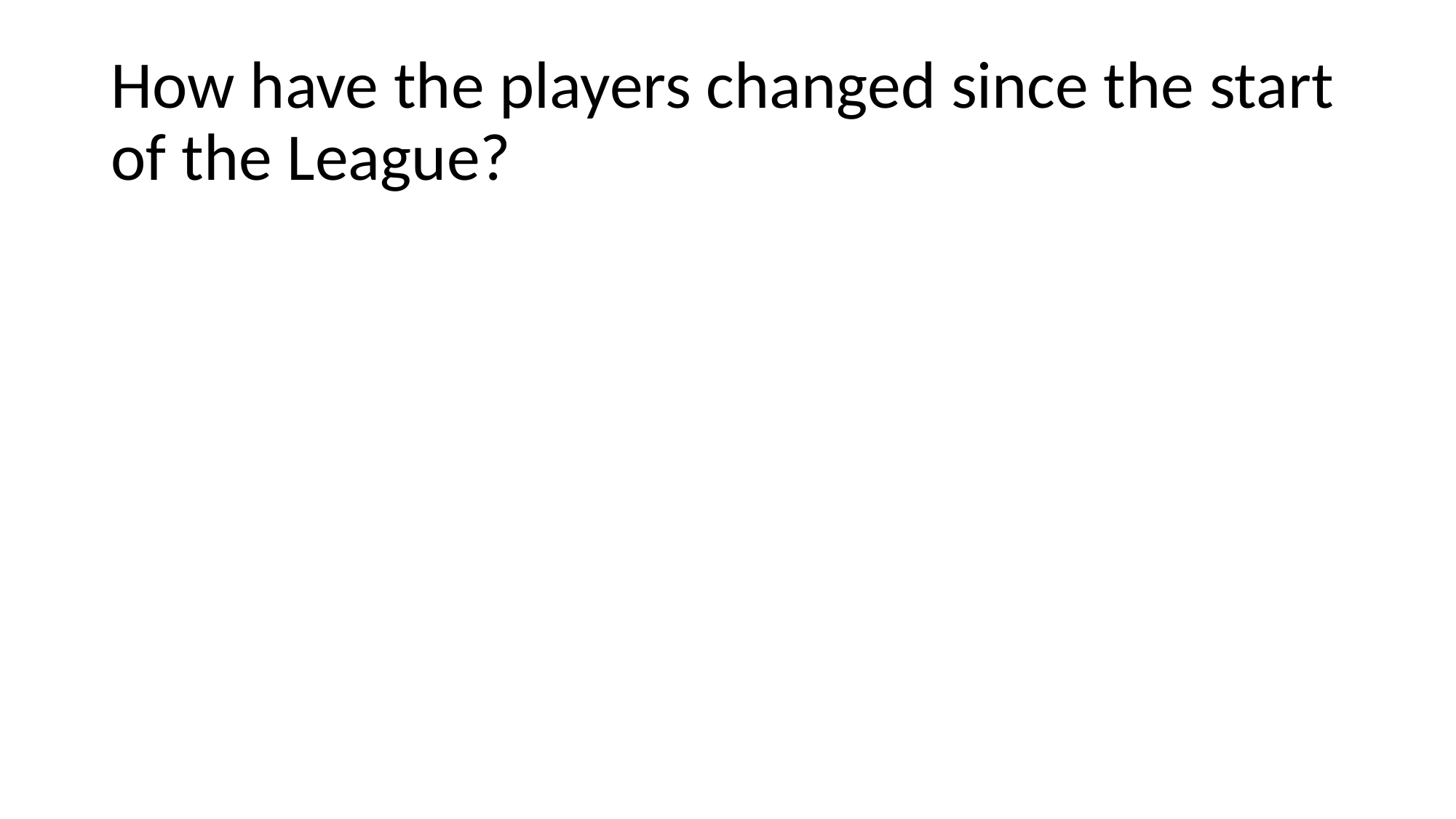

# How have the players changed since the start of the League?